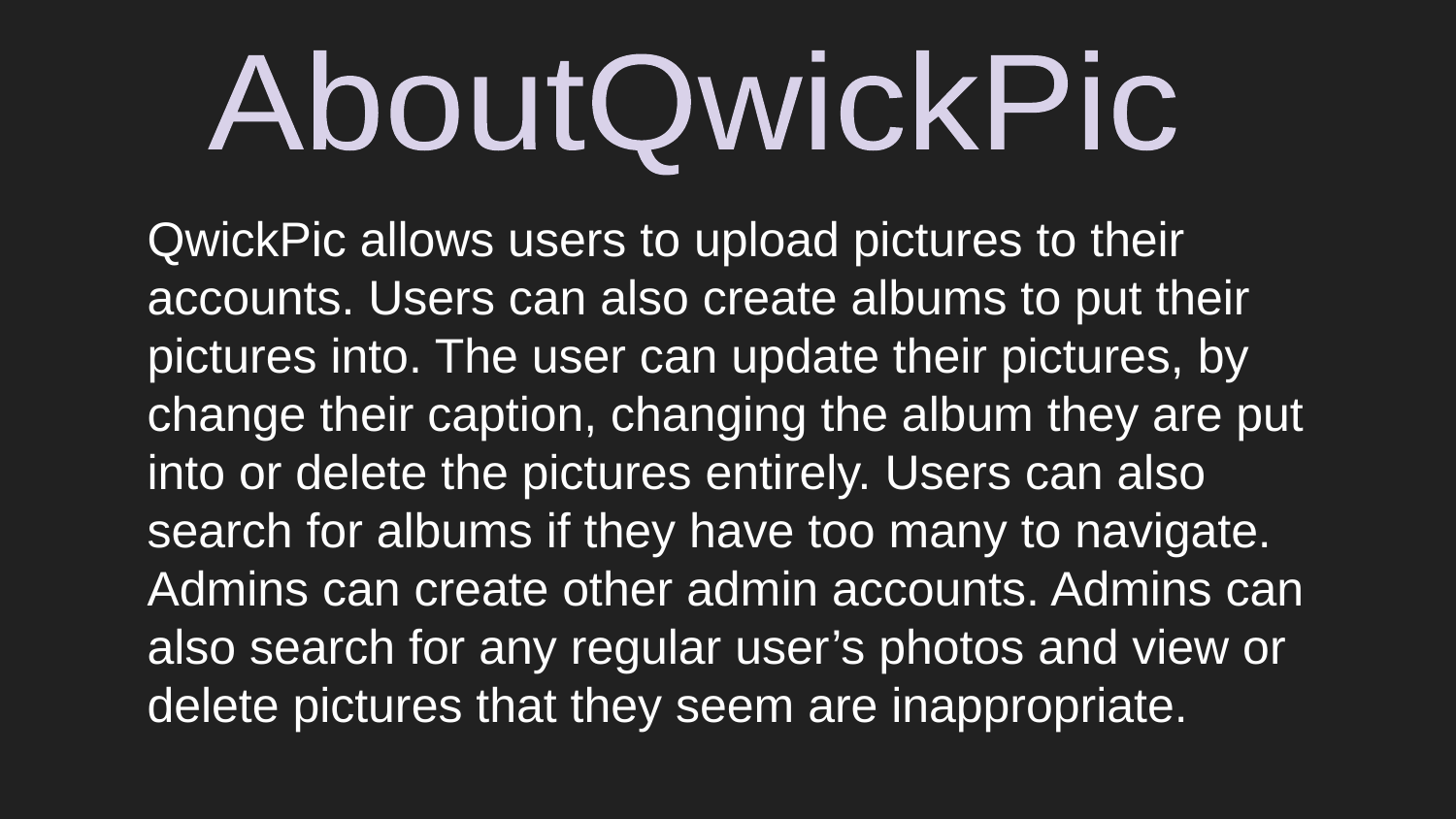

AboutQwickPic
QwickPic allows users to upload pictures to their accounts. Users can also create albums to put their pictures into. The user can update their pictures, by change their caption, changing the album they are put into or delete the pictures entirely. Users can also search for albums if they have too many to navigate. Admins can create other admin accounts. Admins can also search for any regular user’s photos and view or delete pictures that they seem are inappropriate.